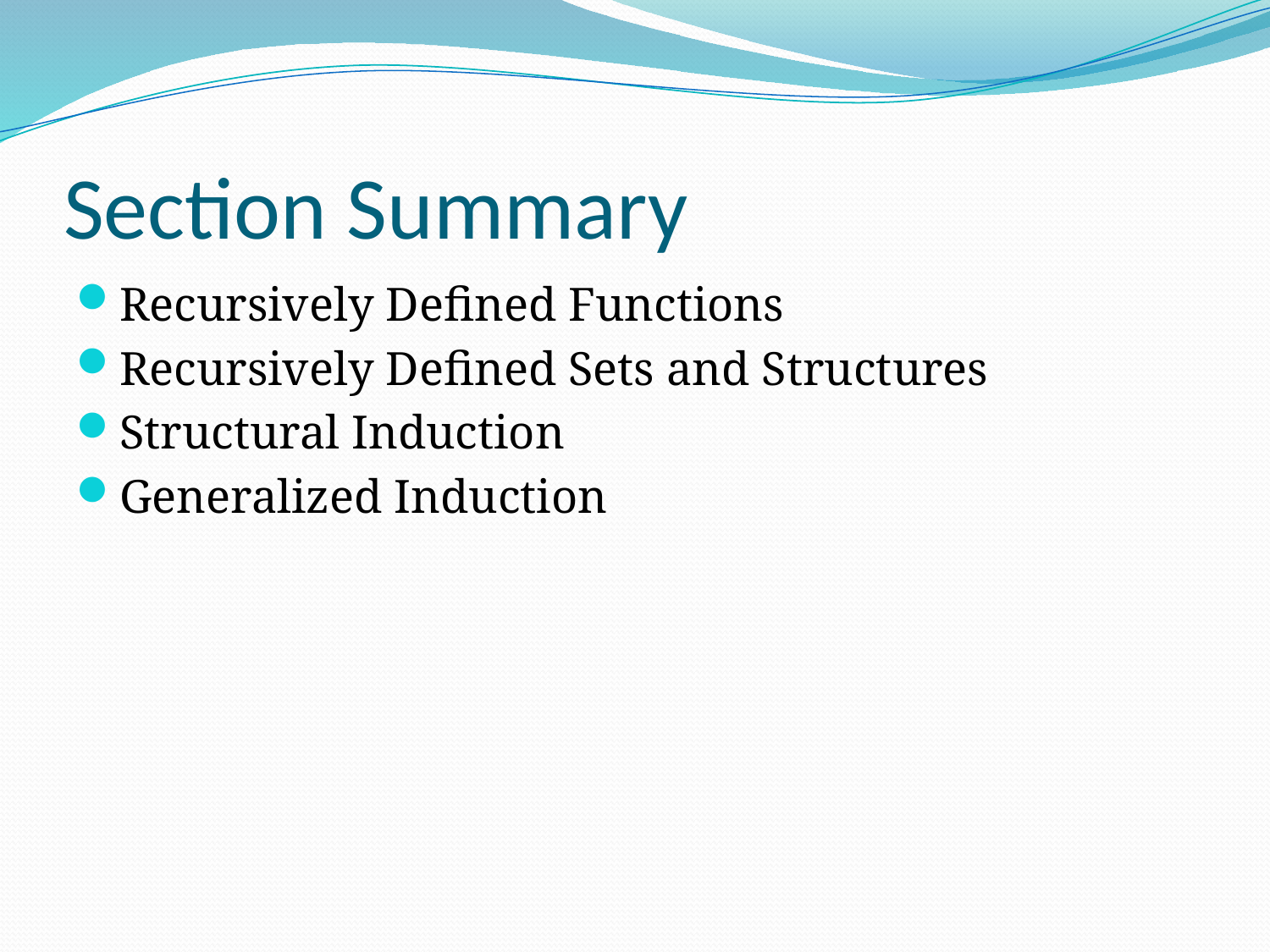

# Section Summary
Recursively Defined Functions
Recursively Defined Sets and Structures
Structural Induction
Generalized Induction